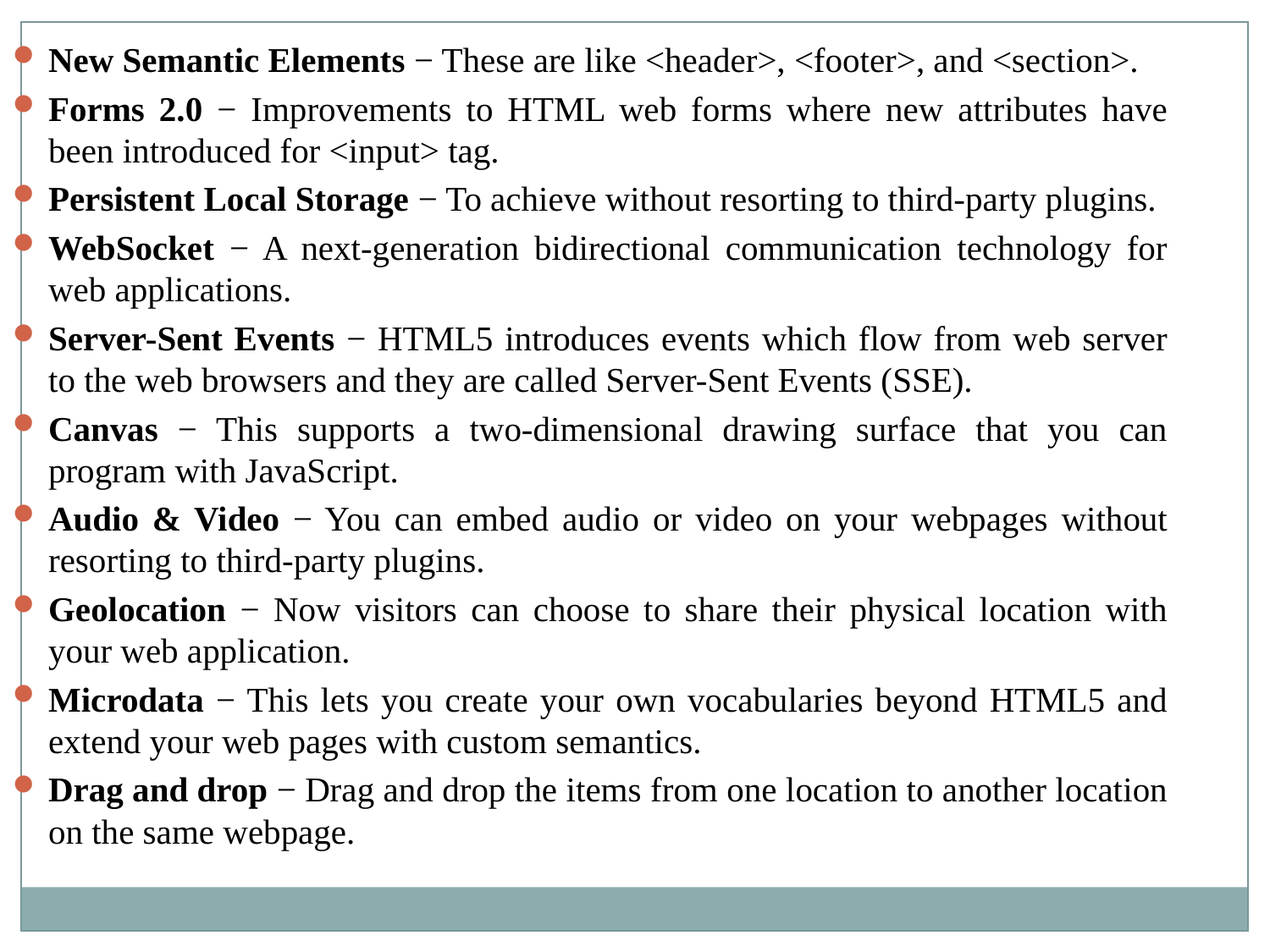

New Semantic Elements − These are like <header>, <footer>, and <section>.
Forms 2.0 − Improvements to HTML web forms where new attributes have been introduced for <input> tag.
Persistent Local Storage − To achieve without resorting to third-party plugins.
WebSocket − A next-generation bidirectional communication technology for web applications.
Server-Sent Events − HTML5 introduces events which flow from web server to the web browsers and they are called Server-Sent Events (SSE).
Canvas − This supports a two-dimensional drawing surface that you can program with JavaScript.
Audio & Video − You can embed audio or video on your webpages without resorting to third-party plugins.
Geolocation − Now visitors can choose to share their physical location with your web application.
Microdata − This lets you create your own vocabularies beyond HTML5 and extend your web pages with custom semantics.
Drag and drop − Drag and drop the items from one location to another location on the same webpage.